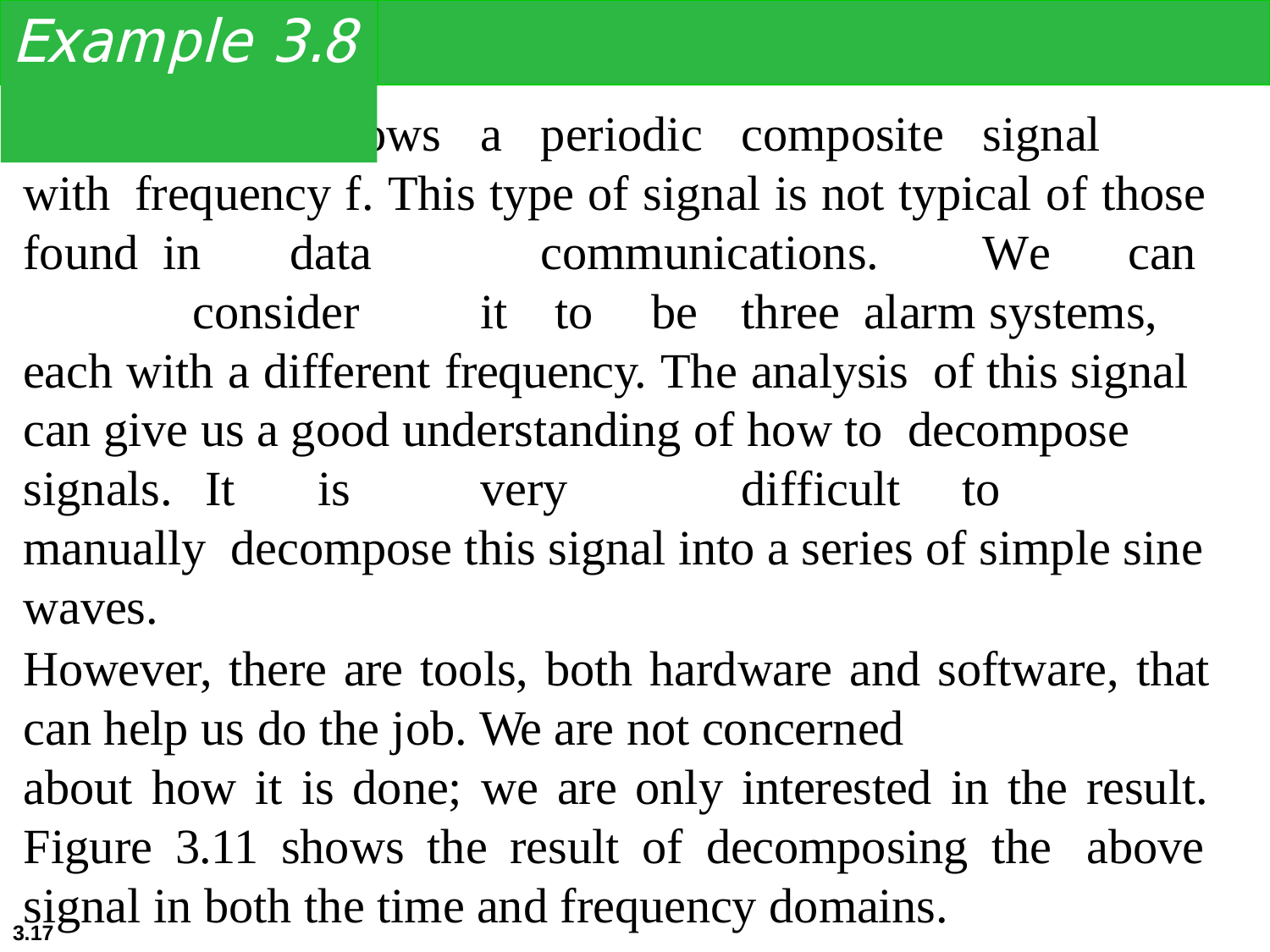

# Example 3.8
Figure	3.10		shows	a	periodic	composite		signal		with  frequency f. This type of signal is not typical of those found  in	data		communications.			We		can		consider	it		to		be	three  alarm systems, each with a different frequency. The analysis  of this signal can give us a good understanding of how to  decompose	signals.	 It		is	very			difficult		to	manually  decompose this signal into a series of simple sine waves.
However, there are tools, both hardware and software, that  can help us do the job. We are not concerned
about how it is done; we are only interested in the result.  Figure 3.11 shows the result of decomposing the above  signal in both the time and frequency domains.
3.17